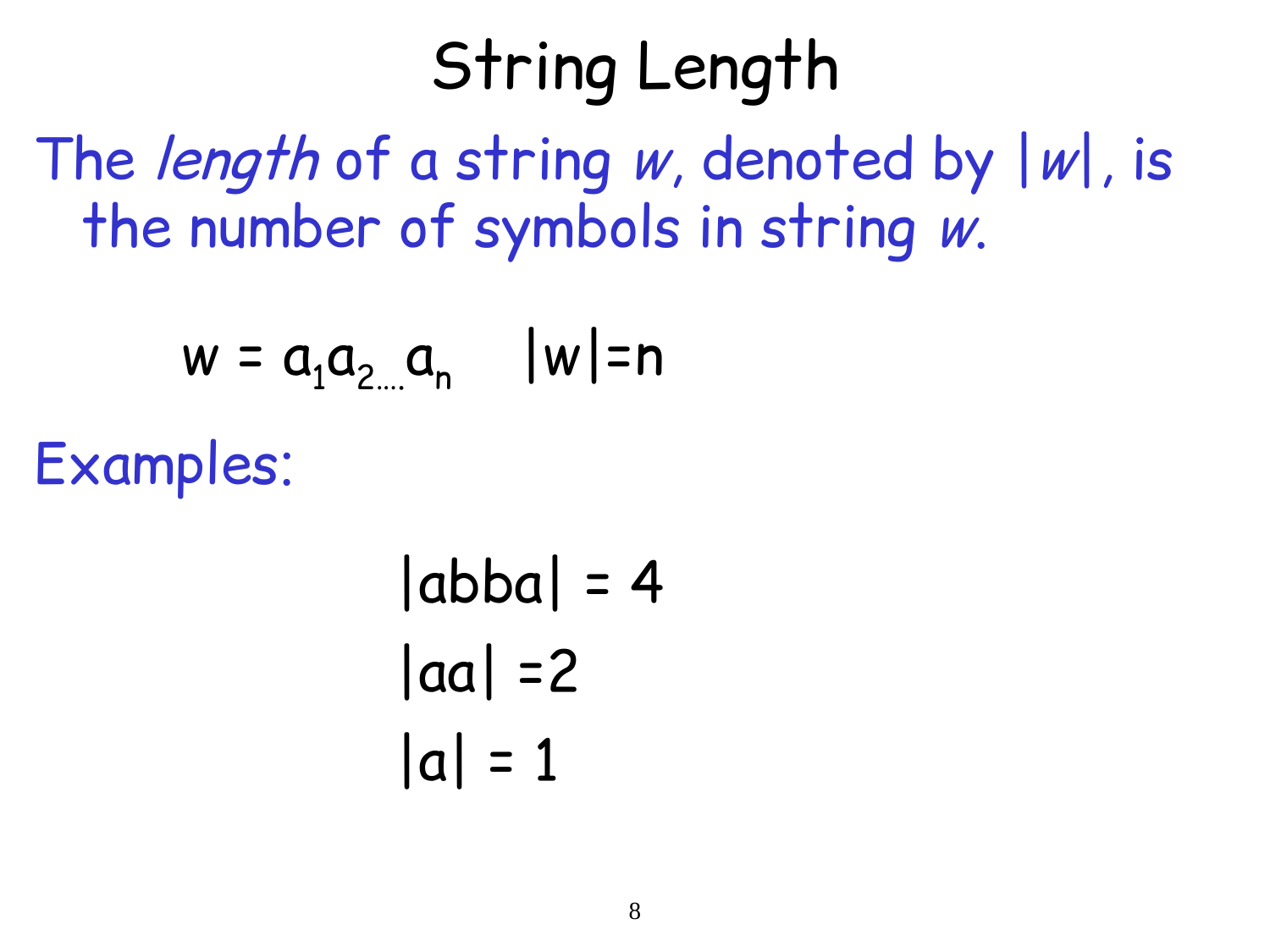

# String Length
The length of a string w, denoted by |w|, is the number of symbols in string w.

Examples:

w = a1a2….an    |w|=n
|abba| = 4
|aa| =2
|a| = 1
8